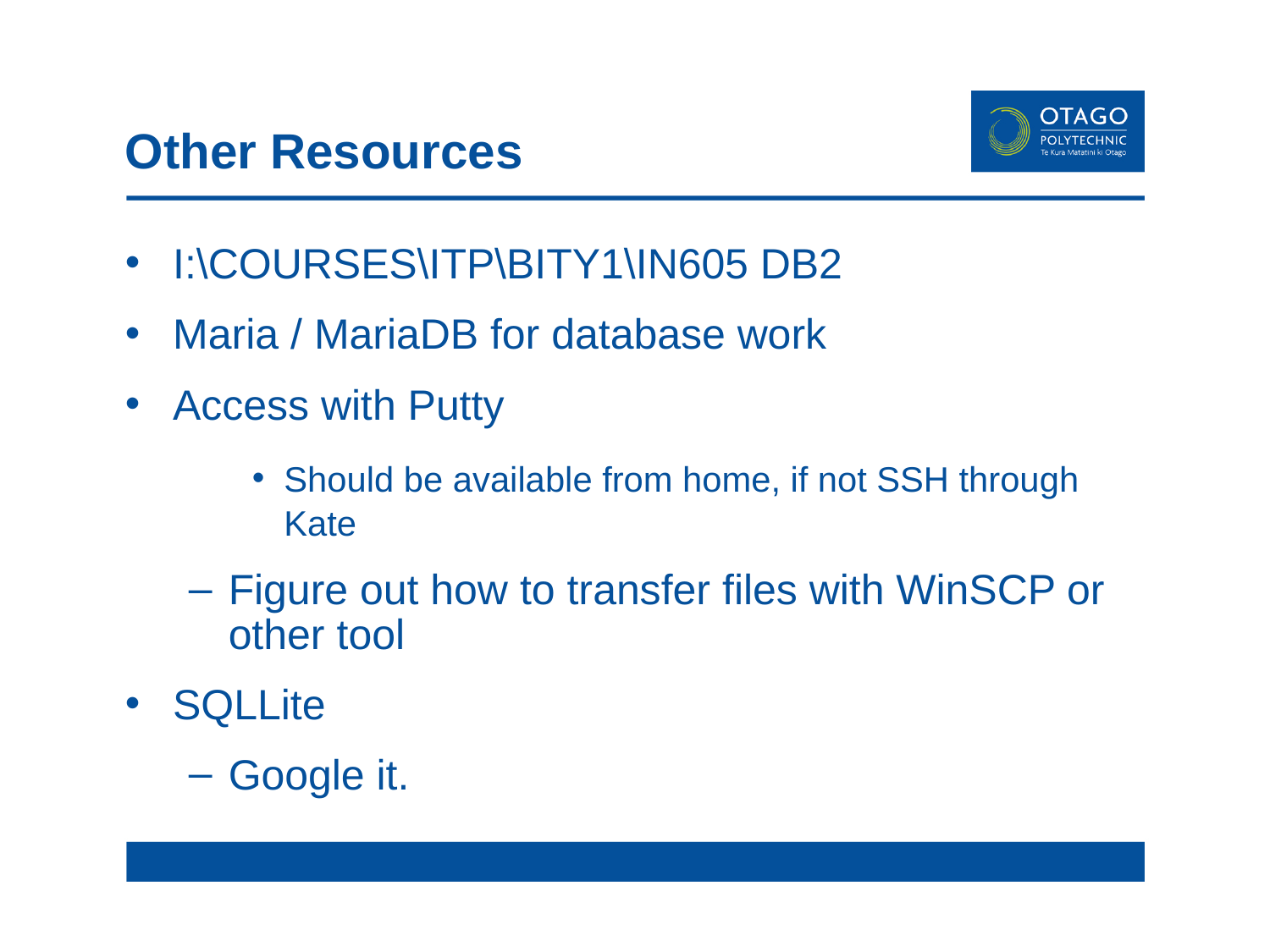

# Other Resources
I:\COURSES\ITP\BITY1\IN605 DB2
Maria / MariaDB for database work
Access with Putty
Should be available from home, if not SSH through Kate
Figure out how to transfer files with WinSCP or other tool
SQLLite
Google it.